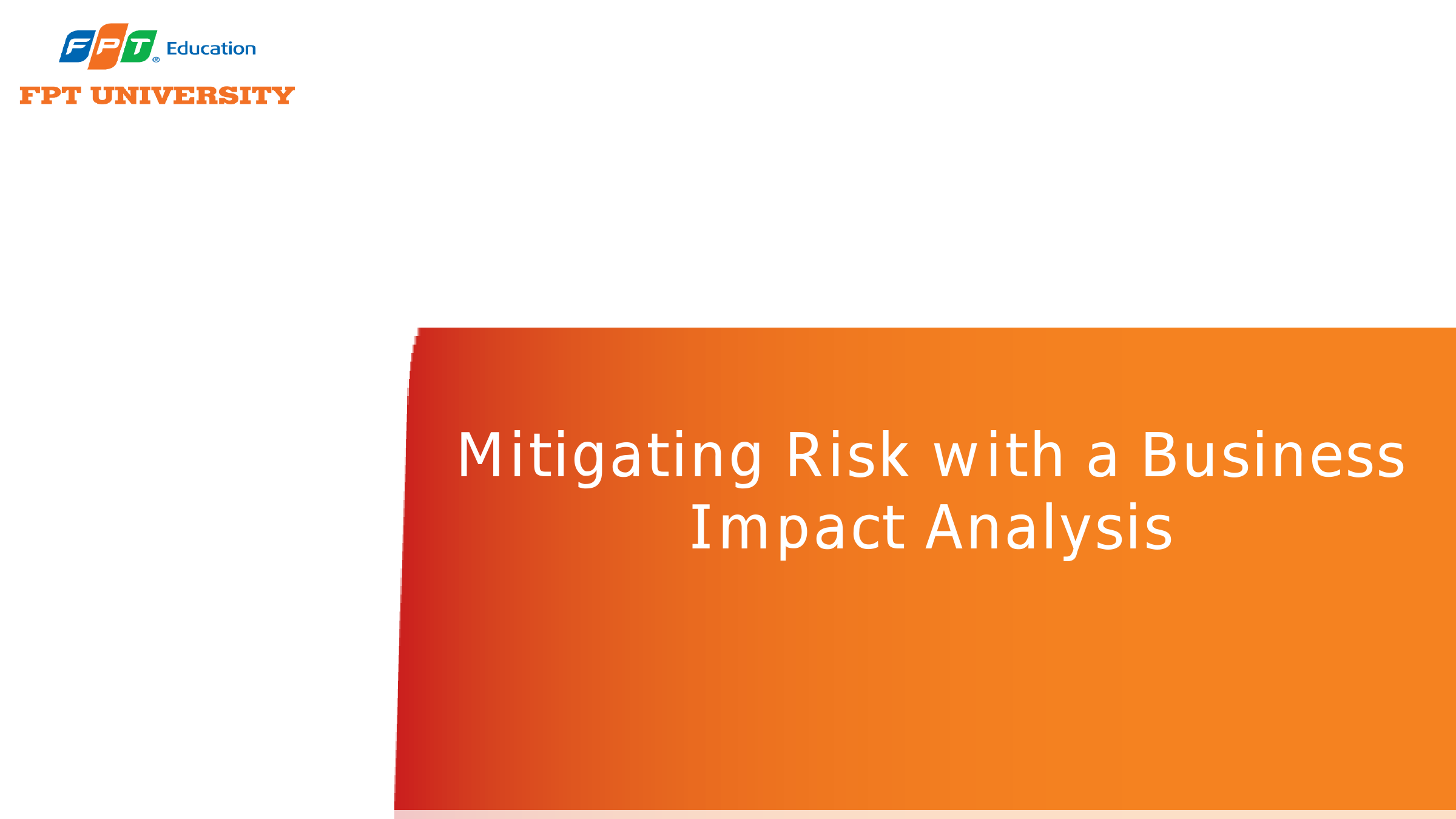

# Mitigating Risk with a Business Impact Analysis